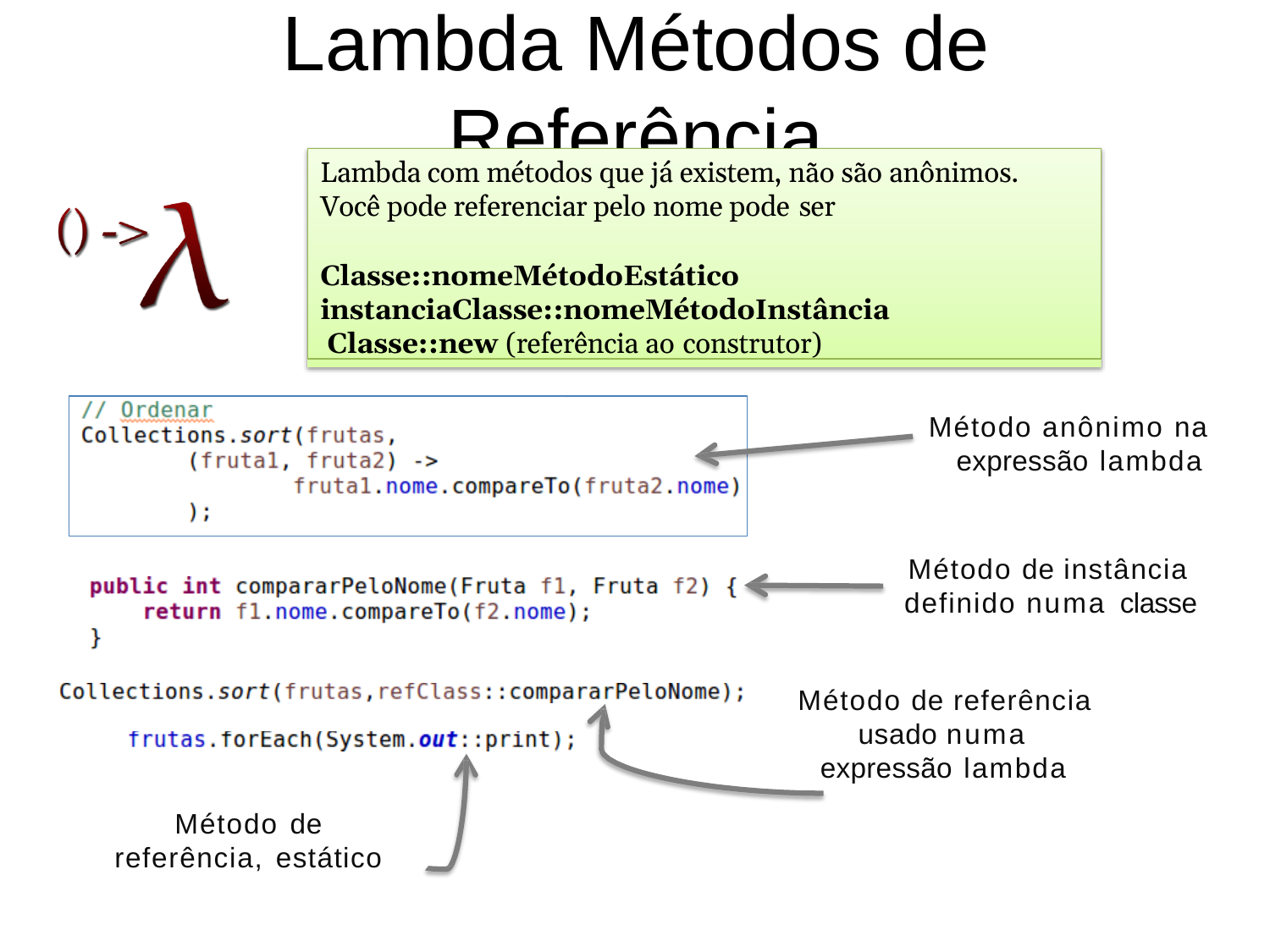

# Lambda Métodos de Referência

Lambda com métodos que já existem, não são anônimos.  Você pode referenciar pelo nome pode ser

Classe::nomeMétodoEstático  instanciaClasse::nomeMétodoInstância  Classe::new (referência ao construtor)

Método anônimo na  expressão lambda

Método de instância  definido numa classe

Método de referência  usado numa  expressão lambda

Método de
referência, estático